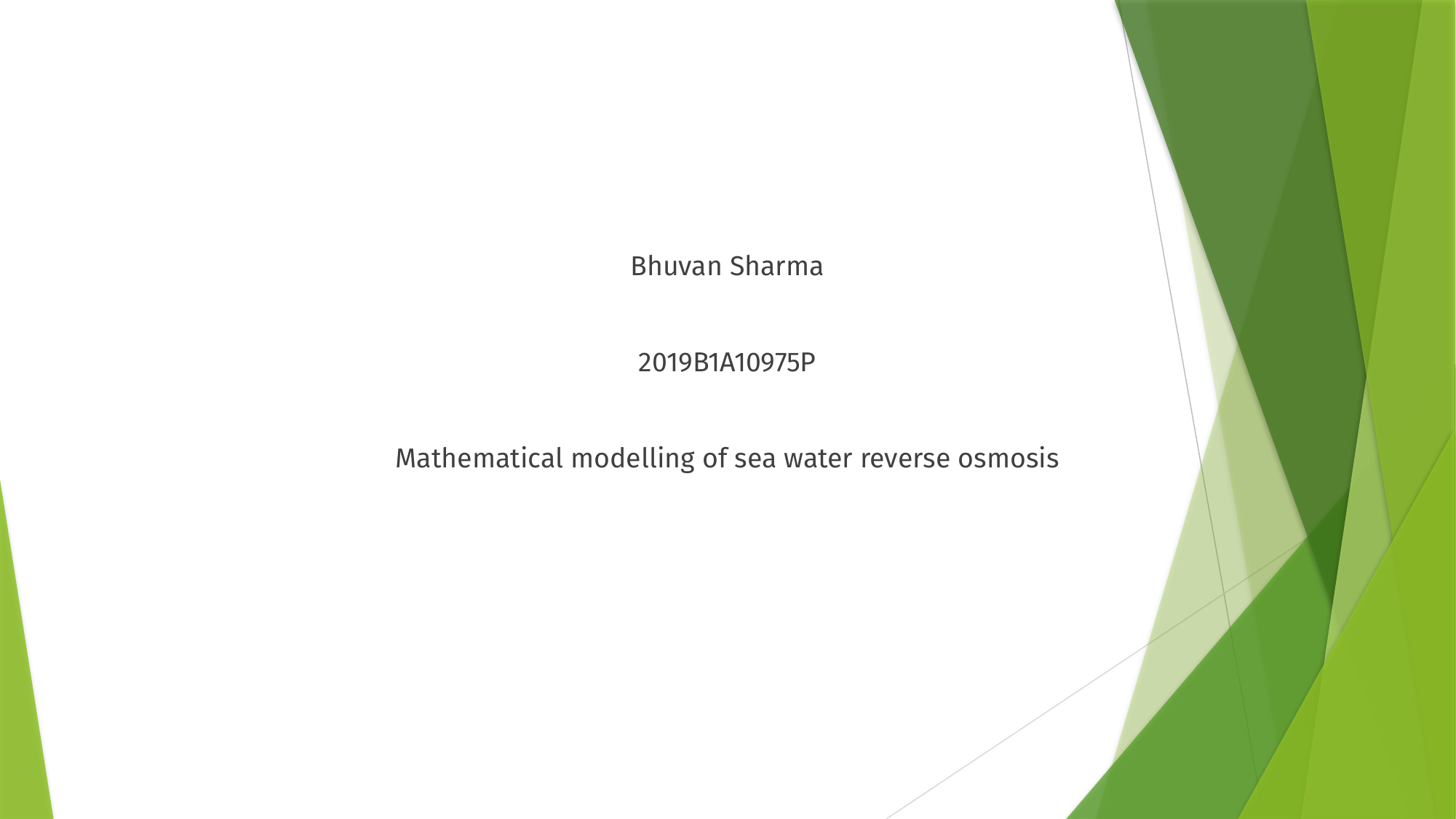

Bhuvan Sharma

2019B1A10975P

Mathematical modelling of sea water reverse osmosis